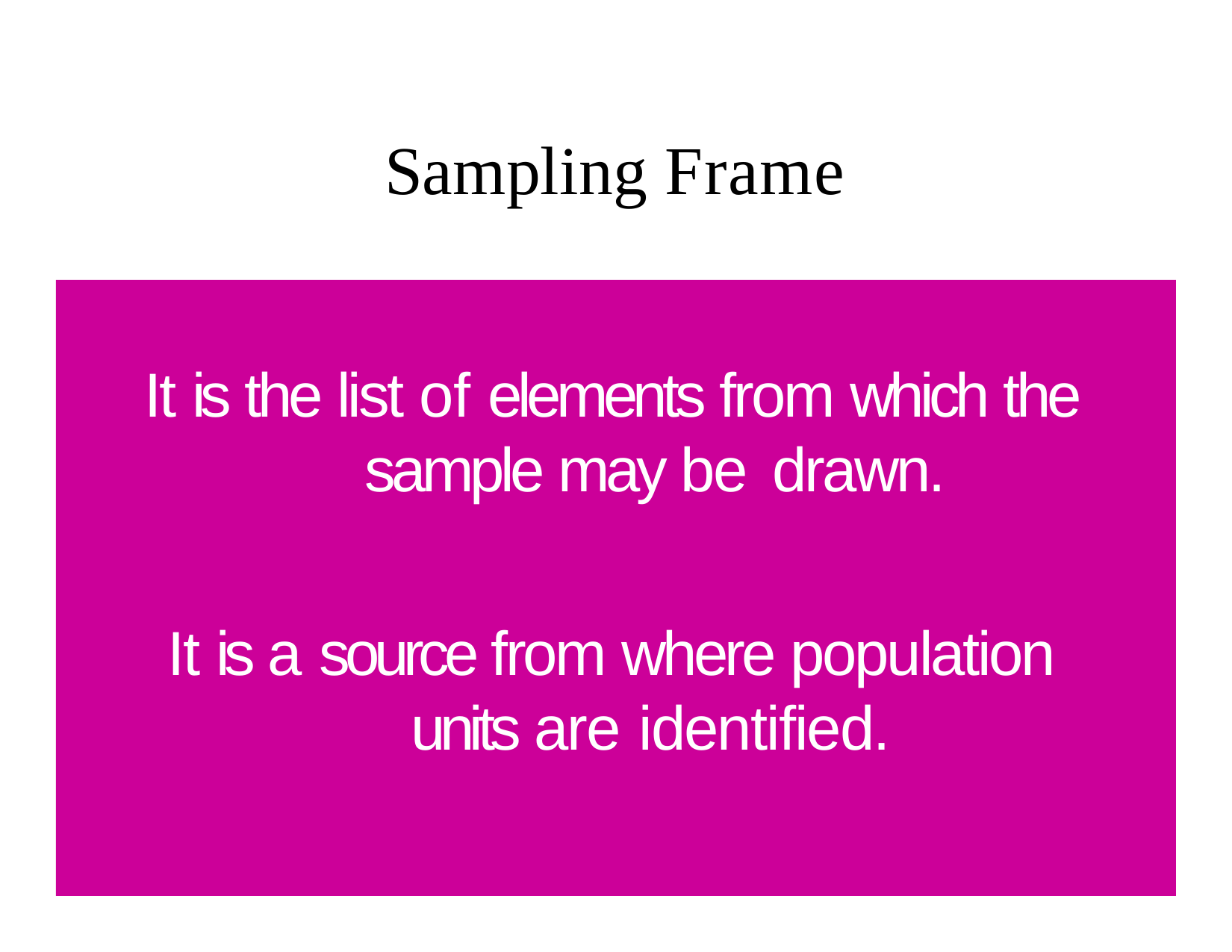

# Sampling Frame

It is the list of elements from which the  sample may be drawn.

It is a source from where population  units are identified.